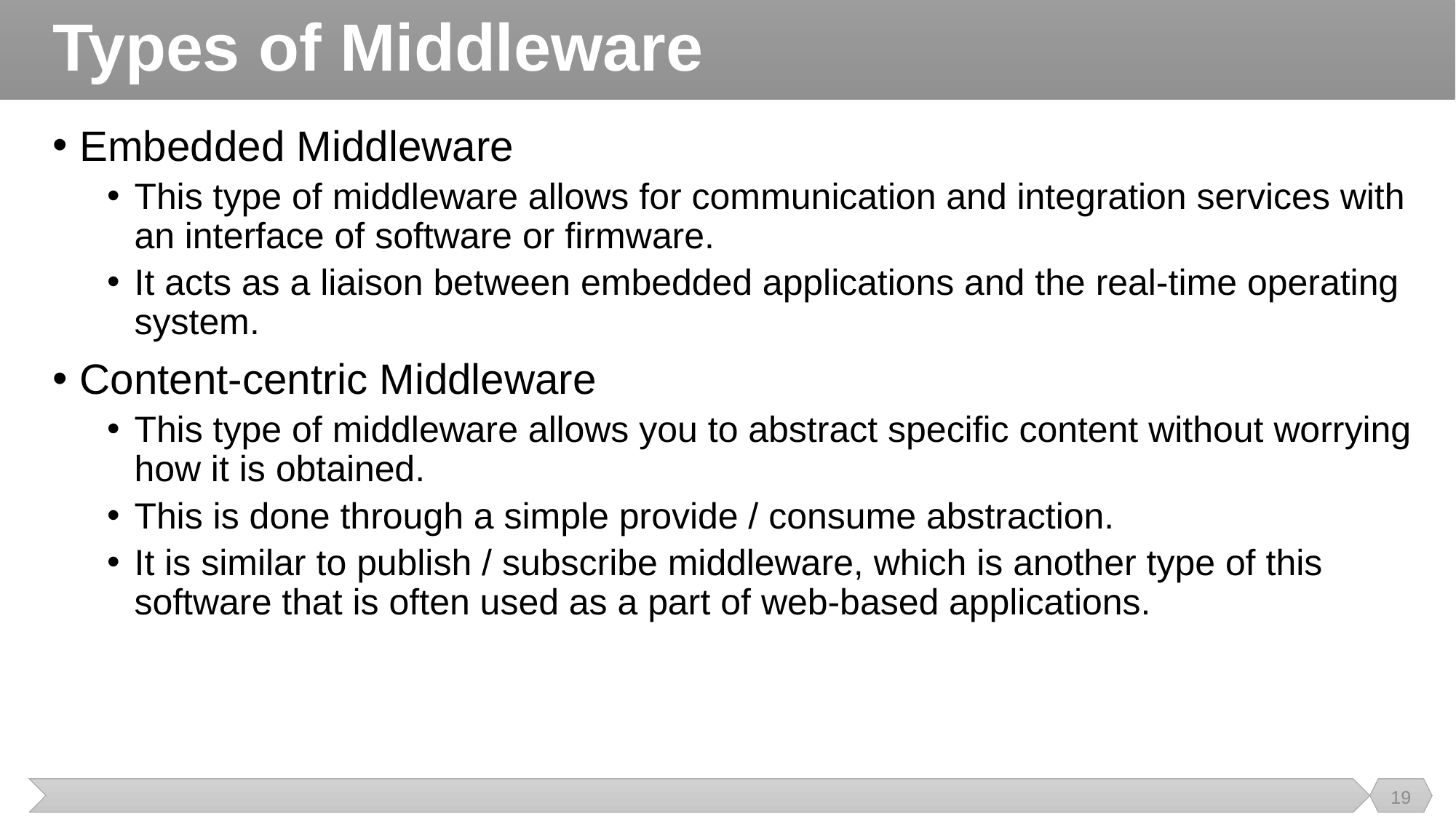

# Types of Middleware
Embedded Middleware
This type of middleware allows for communication and integration services with an interface of software or firmware.
It acts as a liaison between embedded applications and the real-time operating system.
Content-centric Middleware
This type of middleware allows you to abstract specific content without worrying how it is obtained.
This is done through a simple provide / consume abstraction.
It is similar to publish / subscribe middleware, which is another type of this software that is often used as a part of web-based applications.
19